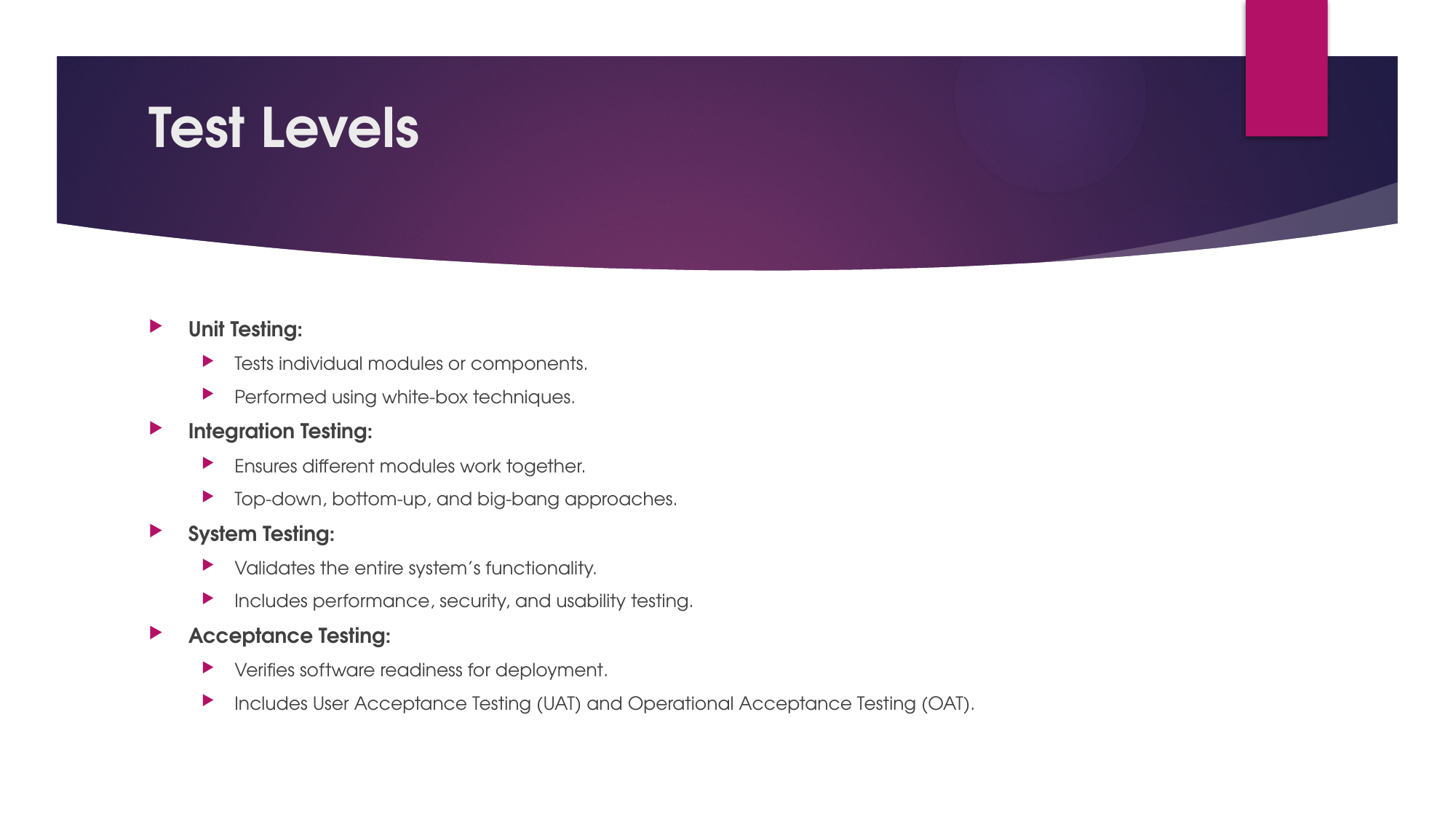

# Test Levels
Unit Testing:
Tests individual modules or components.
Performed using white-box techniques.
Integration Testing:
Ensures different modules work together.
Top-down, bottom-up, and big-bang approaches.
System Testing:
Validates the entire system’s functionality.
Includes performance, security, and usability testing.
Acceptance Testing:
Verifies software readiness for deployment.
Includes User Acceptance Testing (UAT) and Operational Acceptance Testing (OAT).